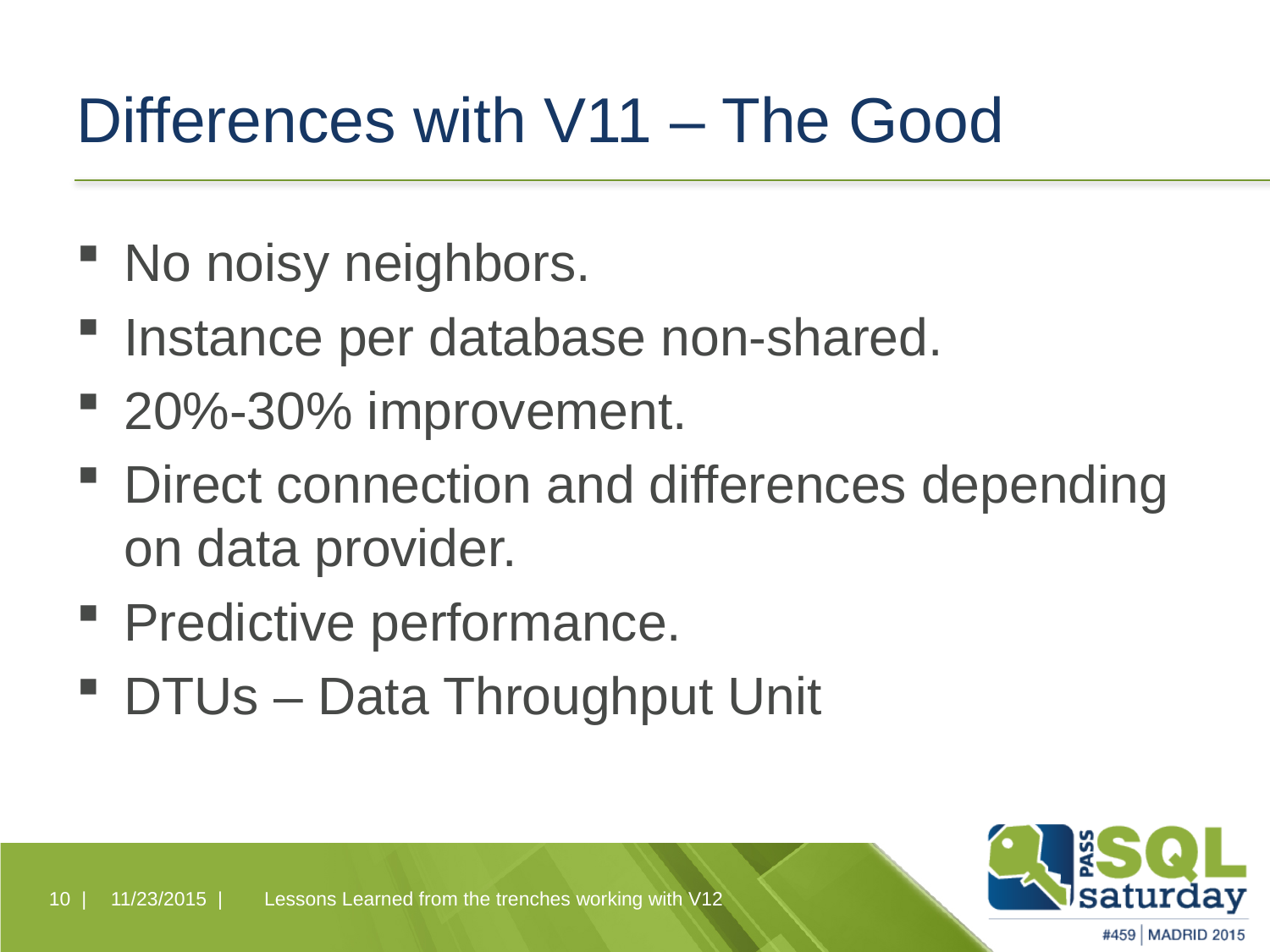

# Differences with V11 – The Good
No noisy neighbors.
Instance per database non-shared.
20%-30% improvement.
Direct connection and differences depending on data provider.
Predictive performance.
DTUs – Data Throughput Unit

Lessons Learned from the trenches working with V12
10  |
11/23/2015  |